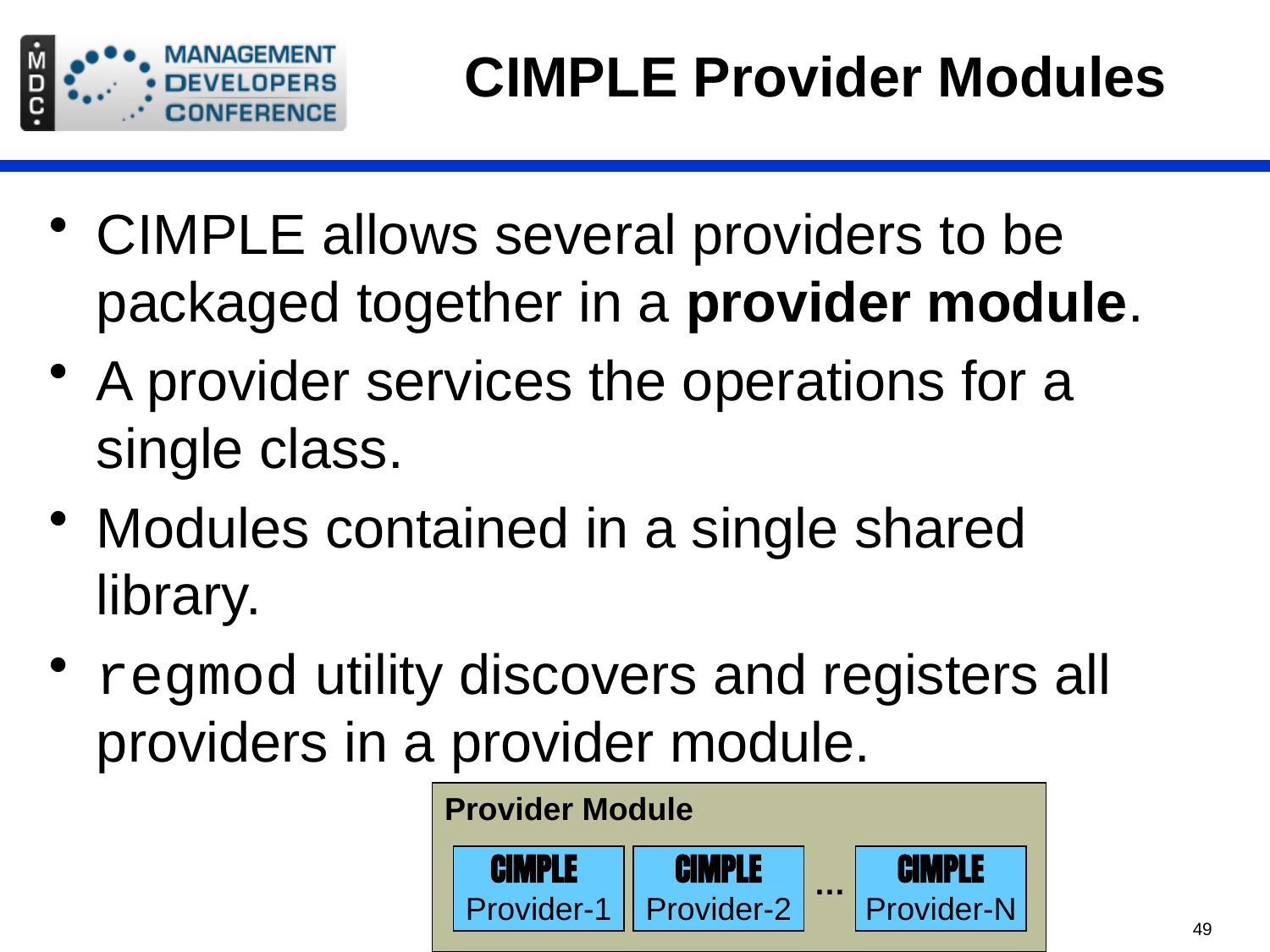

# CIMPLE Provider Modules
CIMPLE allows several providers to be packaged together in a provider module.
A provider services the operations for a single class.
Modules contained in a single shared library.
regmod utility discovers and registers all providers in a provider module.
Provider Module
CIMPLE
Provider-1
CIMPLE
Provider-2
CIMPLE
Provider-N
…
MDC2011
49